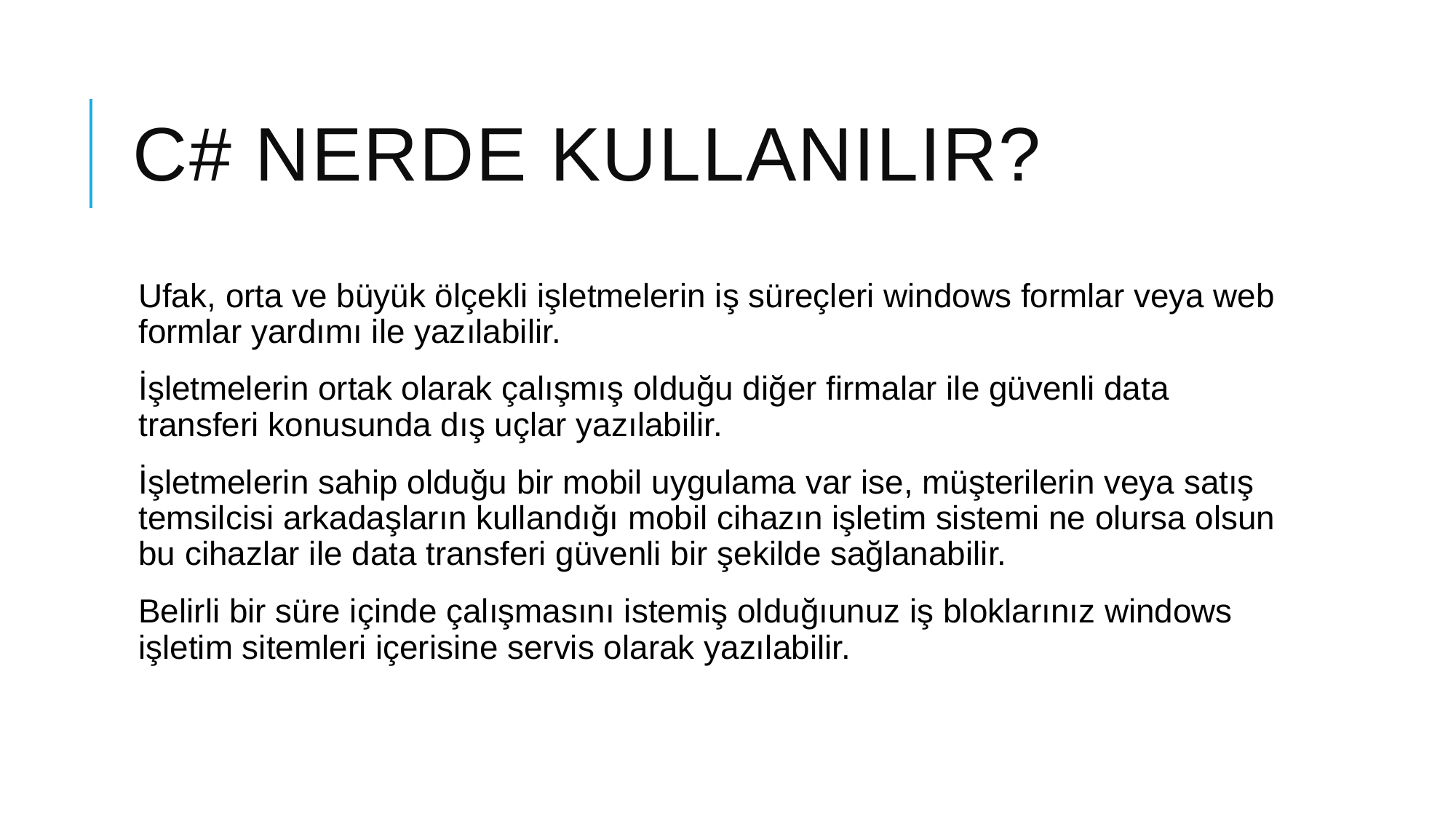

# C# Nerde Kullanılır?
Ufak, orta ve büyük ölçekli işletmelerin iş süreçleri windows formlar veya web formlar yardımı ile yazılabilir.
İşletmelerin ortak olarak çalışmış olduğu diğer firmalar ile güvenli data transferi konusunda dış uçlar yazılabilir.
İşletmelerin sahip olduğu bir mobil uygulama var ise, müşterilerin veya satış temsilcisi arkadaşların kullandığı mobil cihazın işletim sistemi ne olursa olsun bu cihazlar ile data transferi güvenli bir şekilde sağlanabilir.
Belirli bir süre içinde çalışmasını istemiş olduğıunuz iş bloklarınız windows işletim sitemleri içerisine servis olarak yazılabilir.